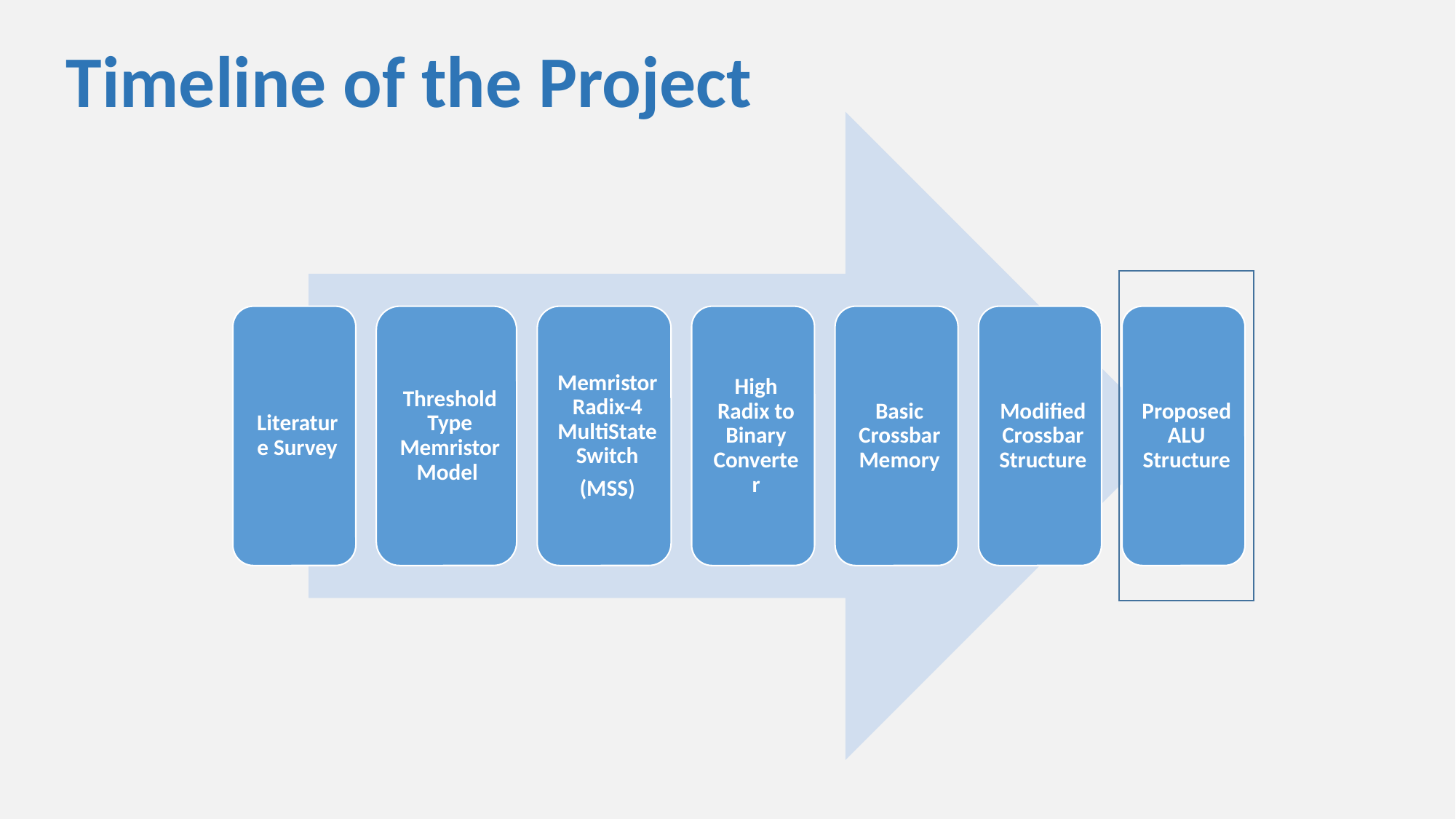

Timeline of the Project
Literature Survey
Threshold Type Memristor Model
Memristor Radix-4 MultiStateSwitch
(MSS)
High Radix to Binary Converter
Basic Crossbar Memory
Modified Crossbar Structure
Proposed ALU Structure